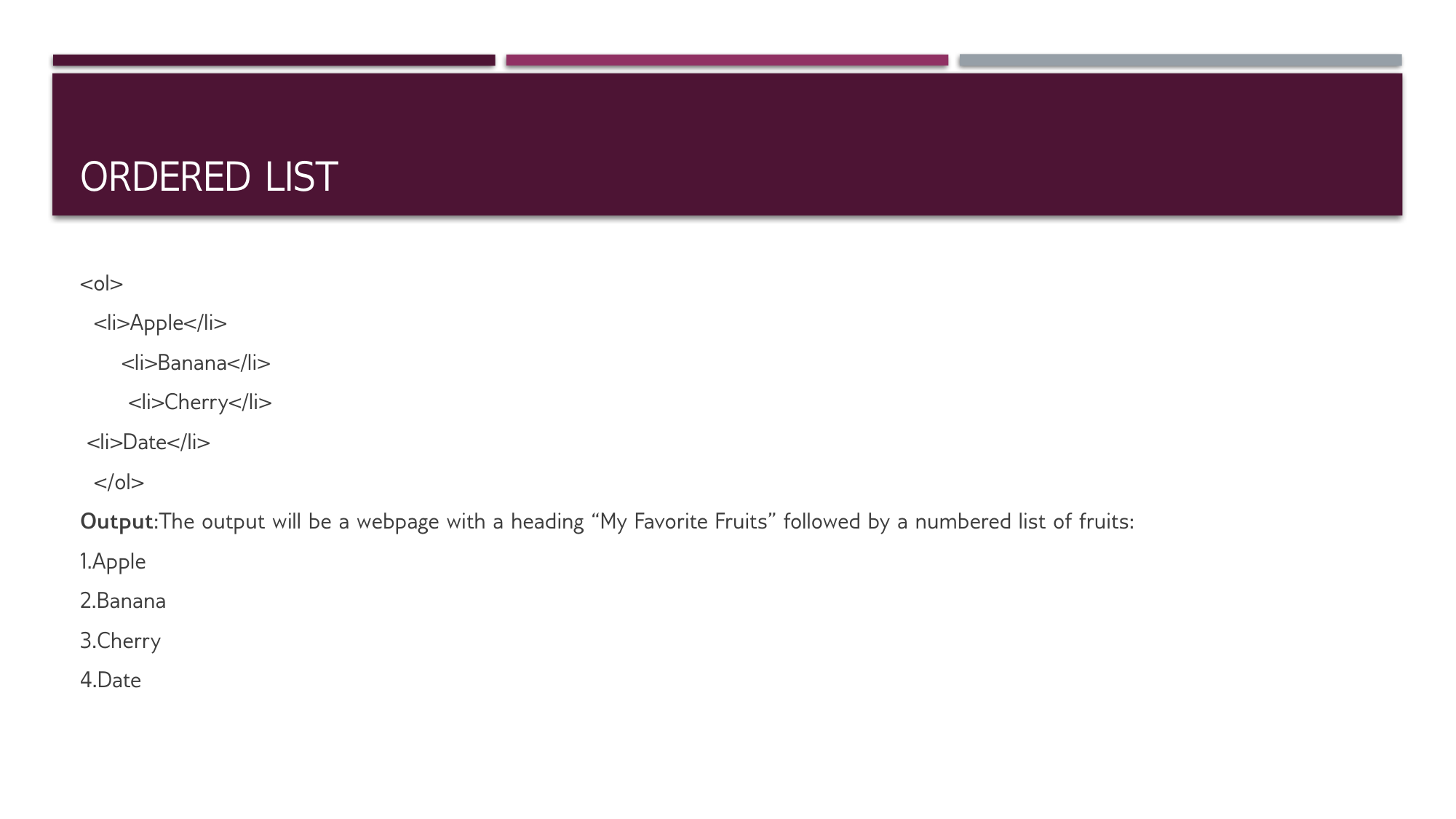

# Ordered list
<ol>
  <li>Apple</li>
      <li>Banana</li>
       <li>Cherry</li>
 <li>Date</li>
  </ol>
Output:The output will be a webpage with a heading “My Favorite Fruits” followed by a numbered list of fruits:
1.Apple
2.Banana
3.Cherry
4.Date